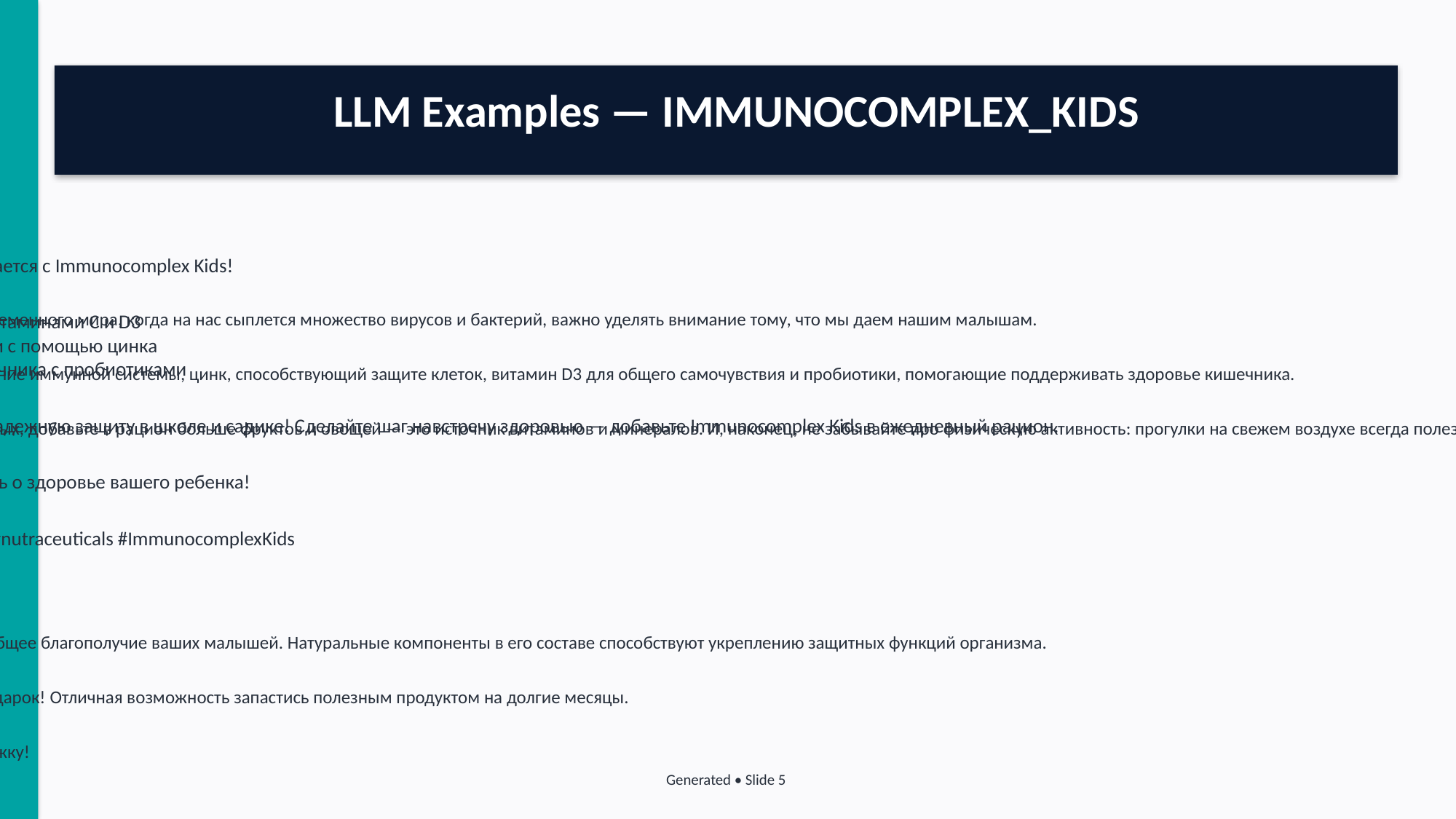

LLM Examples — IMMUNOCOMPLEX_KIDS
Instagram
Защита вашего ребенка начинается с Immunocomplex Kids!
✅ Поддержите иммунитет с витаминами C и D3
✅ Укрепите защитные функции с помощью цинка
✅ Поддержите здоровье кишечника с пробиотиками
Обеспечьте вашему малышу надежную защиту в школе и садике! Сделайте шаг навстречу здоровью — добавьте Immunocomplex Kids в ежедневный рацион.
 Узнайте больше и позаботьтесь о здоровье вашего ребенка!
#иммунитет #дети #здоровье #nutraceuticals #ImmunocomplexKids
Podcast
**Подкаст Biotact Inside: Immunocomplex Kids**
Здравствуйте, дорогие слушатели! Сегодня мы поговорим о здоровье наших детей и о том, как поддержать их иммунитет. В условиях современного мира, когда на нас сыплется множество вирусов и бактерий, важно уделять внимание тому, что мы даем нашим малышам.
И здесь на помощь приходит Immunocomplex Kids. Этот продукт содержит витамин C, который поддерживает нормальное функционирование иммунной системы, цинк, способствующий защите клеток, витамин D3 для общего самочувствия и пробиотики, помогающие поддерживать здоровье кишечника.
Что же можно сделать на этой неделе для укрепления иммунитета? Во-первых, включите Immunocomplex Kids в утреннюю рутину. Во-вторых, добавьте в рацион больше фруктов и овощей — это источник витаминов и минералов. И, наконец, не забывайте про физическую активность: прогулки на свежем воздухе всегда полезны.
С заботой о з …
Email
Тема: Защитите здоровье вашего ребенка с Immunocomplex Kids!
Здравствуйте!
Забота о здоровье детей - это важная задача для каждого родителя. Наш Immunocomplex Kids создан, чтобы поддерживать иммунитет и общее благополучие ваших малышей. Натуральные компоненты в его составе способствуют укреплению защитных функций организма.
Специально для вас мы подготовили уникальное предложение: при покупке двух упаковок Immunocomplex Kids вы получаете третью в подарок! Отличная возможность запастись полезным продуктом на долгие месяцы.
Не упустите шанс сделать шаг к здоровью вашего ребенка. Закажите Immunocomplex Kids прямо сейчас и подарите ему надежную поддержку!
 [Заказать Immunocomplex Kids](#)
С заботой о ваших детях,
Команда Immunocomplex
AR JSON
{
 "raw": "```json\n{\n \"object\": {\n \"type\": \"банка\",\n \"description\": \"Яркая банка Immunocomplex Kids с дружелюбным дизайном, привлекающим внимание детей.\"\n },\n \"overlays\": [\n {\n \"type\": \"пиллар\",\n \"description\": \"Первый пиллар: 'Поддержка иммунитета'.\"\n },\n {\n \"type\": \"пиллар\",\n \"description\": \"Второй пиллар: 'Для активных и здоровых детей'.\"\n },\n {\n \"type\": \"пиллар\",\n \"description\": \"Третий пиллар: 'Сбалансированный состав для вашего малыша'.\"\n }\n ],\n \"cta\": {\n \"text\": \"Узнать больше\",\n \"action\": \"перейти на сайт\"\n },\n \"slogan\": \"Immunocomplex Kids — забота о здоровье с любовью.\"\n}\n```"
}
Generated • Slide 5